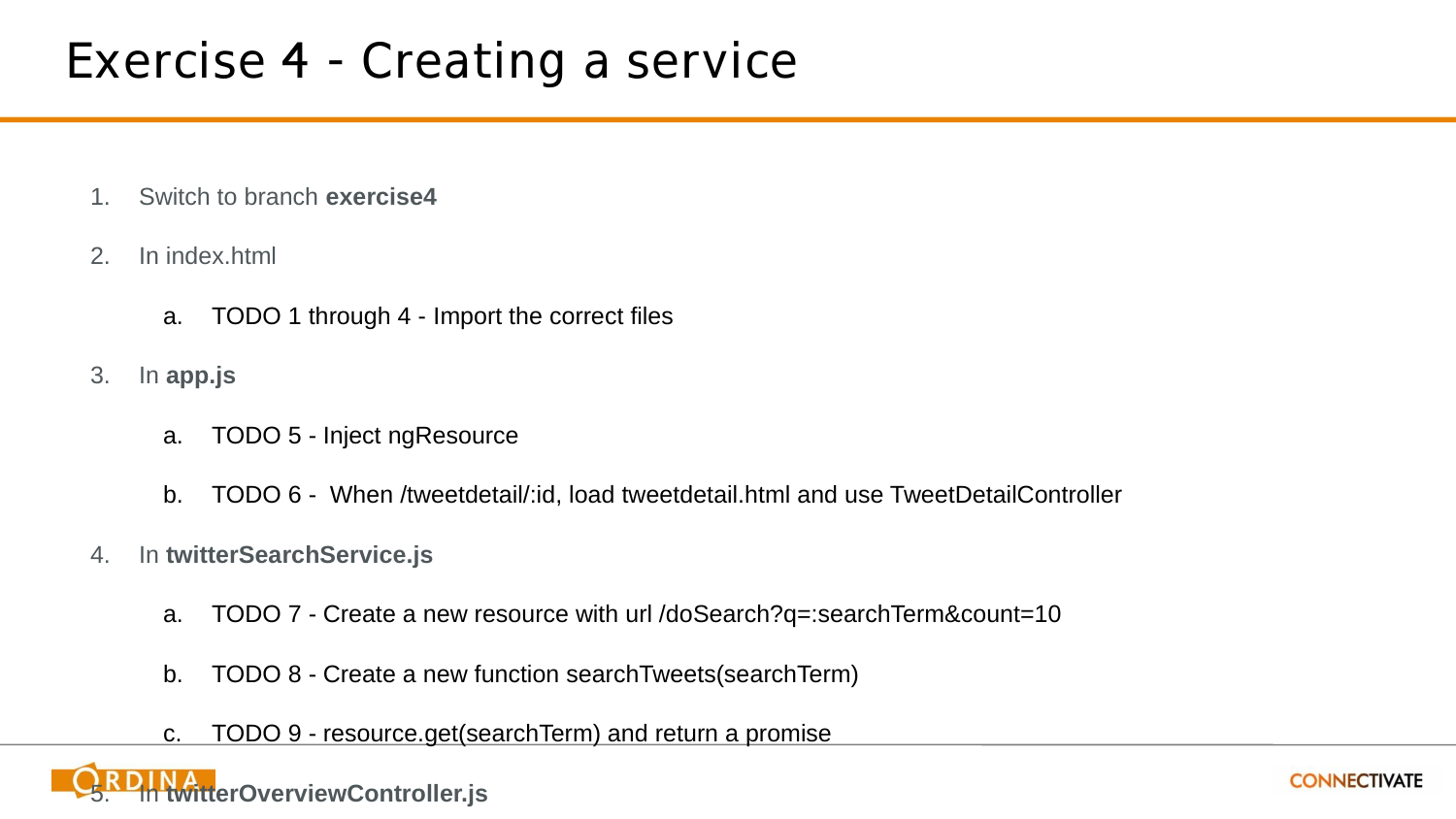

# Exercise 4 - Creating a service
Switch to branch exercise4
In index.html
TODO 1 through 4 - Import the correct files
In app.js
TODO 5 - Inject ngResource
TODO 6 -  When /tweetdetail/:id, load tweetdetail.html and use TweetDetailController
In twitterSearchService.js
TODO 7 - Create a new resource with url /doSearch?q=:searchTerm&count=10
TODO 8 - Create a new function searchTweets(searchTerm)
TODO 9 - resource.get(searchTerm) and return a promise
In twitterOverviewController.js
TODO 10 - Call searchTweetsMethods on TwitterSearchService and handle promise
TODO 11 - Create a succeshandler for tweets and put result on $scope.tweets